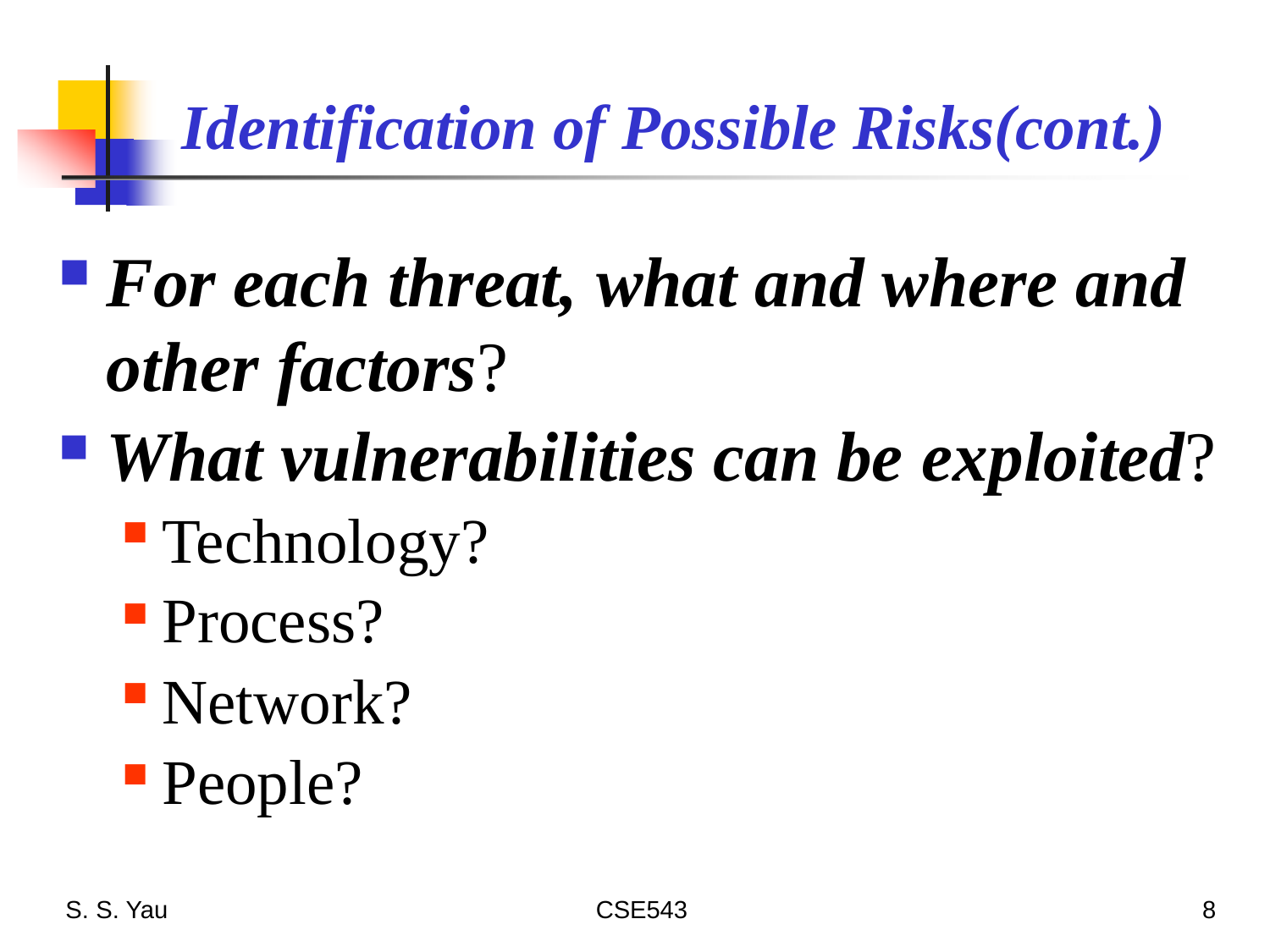

# Identification of Possible Risks(cont.)

For each threat, what and where and other factors?
What vulnerabilities can be exploited?
Technology?
Process?
Network?
People?
S. S. Yau
CSE543
8